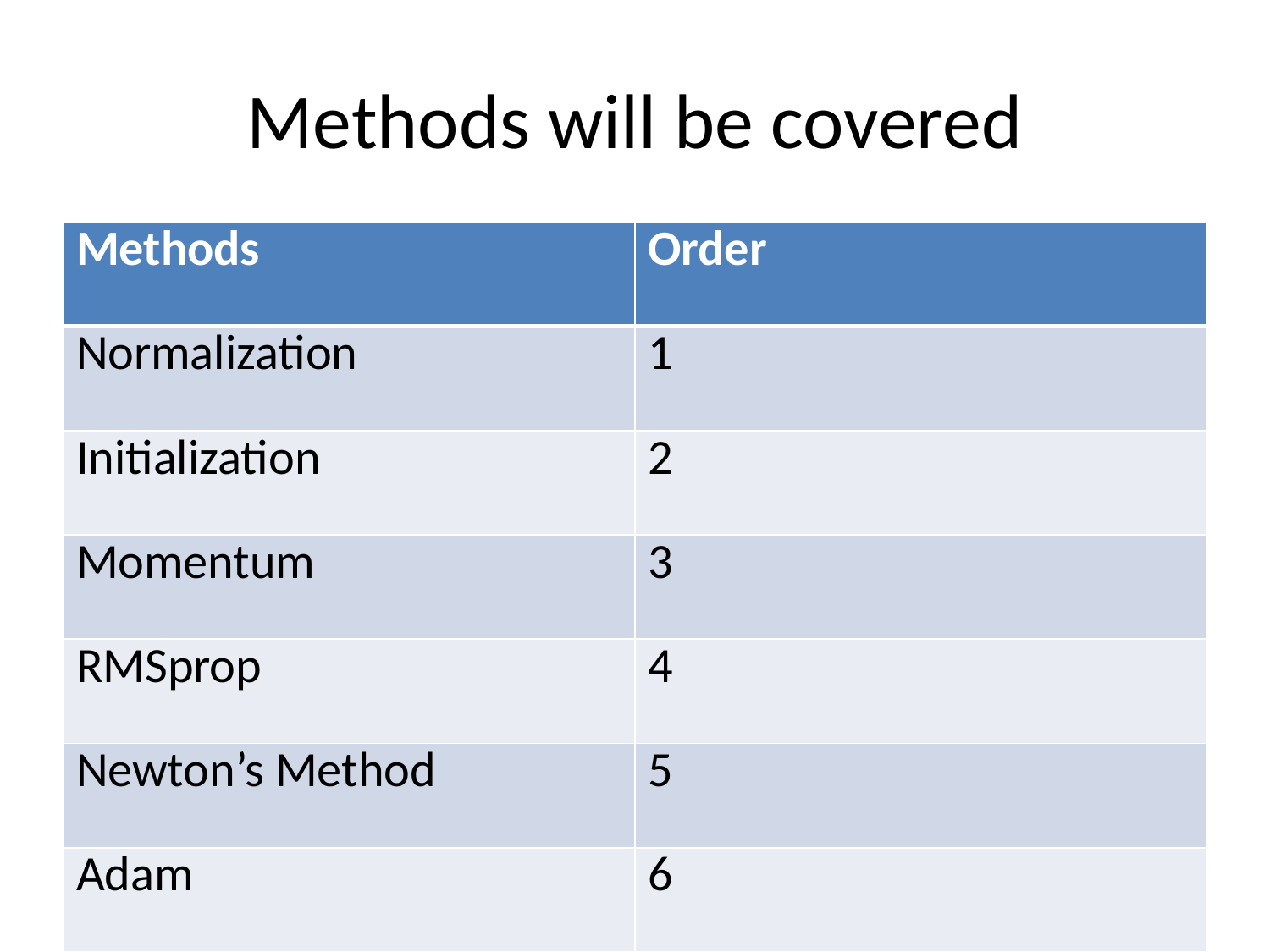

# Methods will be covered
| Methods | Order |
| --- | --- |
| Normalization | 1 |
| Initialization | 2 |
| Momentum | 3 |
| RMSprop | 4 |
| Newton’s Method | 5 |
| Adam | 6 |